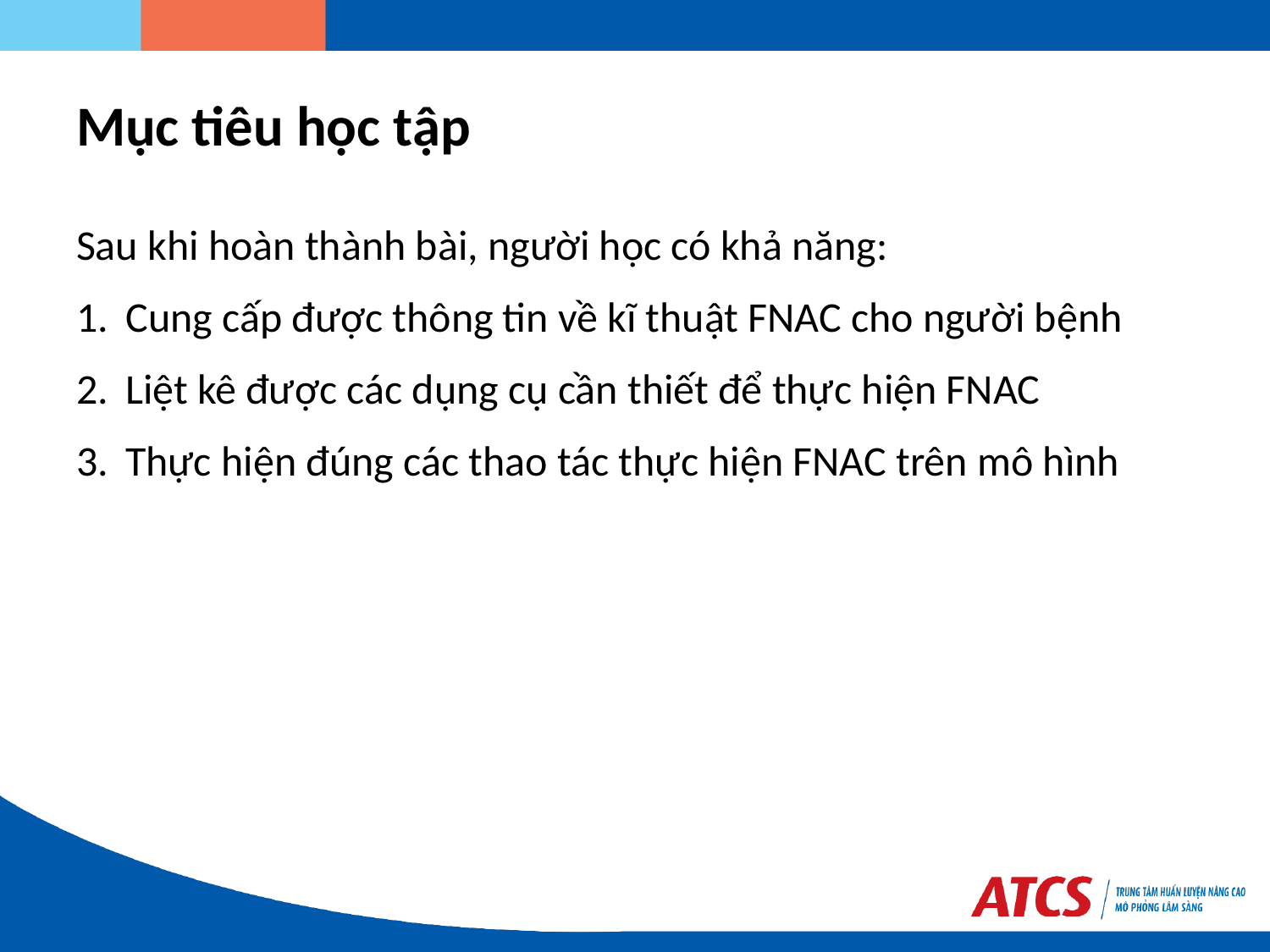

# Mục tiêu học tập
Sau khi hoàn thành bài, người học có khả năng:
Cung cấp được thông tin về kĩ thuật FNAC cho người bệnh
Liệt kê được các dụng cụ cần thiết để thực hiện FNAC
Thực hiện đúng các thao tác thực hiện FNAC trên mô hình